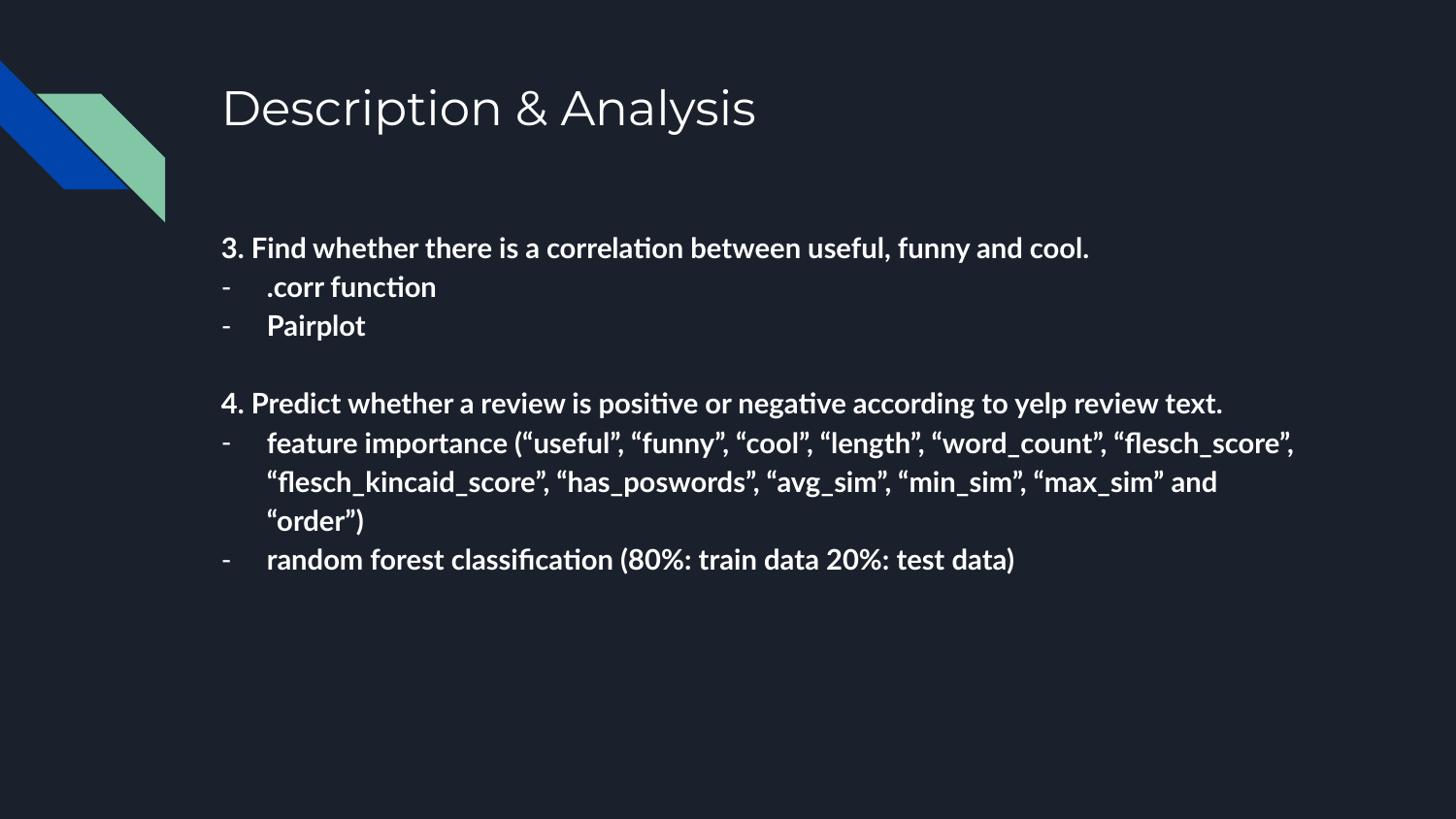

# Description & Analysis
3. Find whether there is a correlation between useful, funny and cool.
.corr function
Pairplot

4. Predict whether a review is positive or negative according to yelp review text.
feature importance (“useful”, “funny”, “cool”, “length”, “word_count”, “flesch_score”, “flesch_kincaid_score”, “has_poswords”, “avg_sim”, “min_sim”, “max_sim” and “order”)
random forest classification (80%: train data 20%: test data)